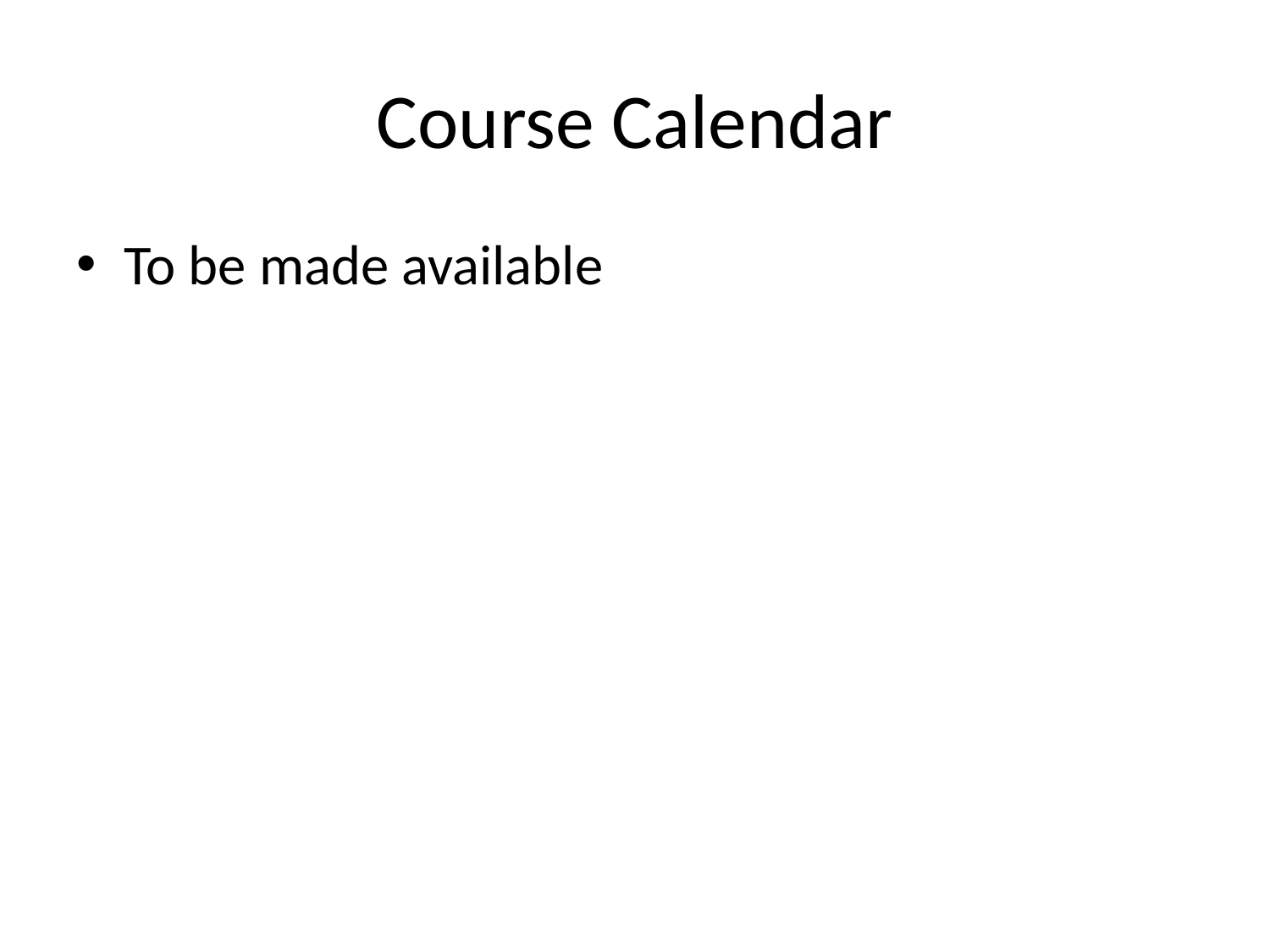

# Course Calendar
To be made available